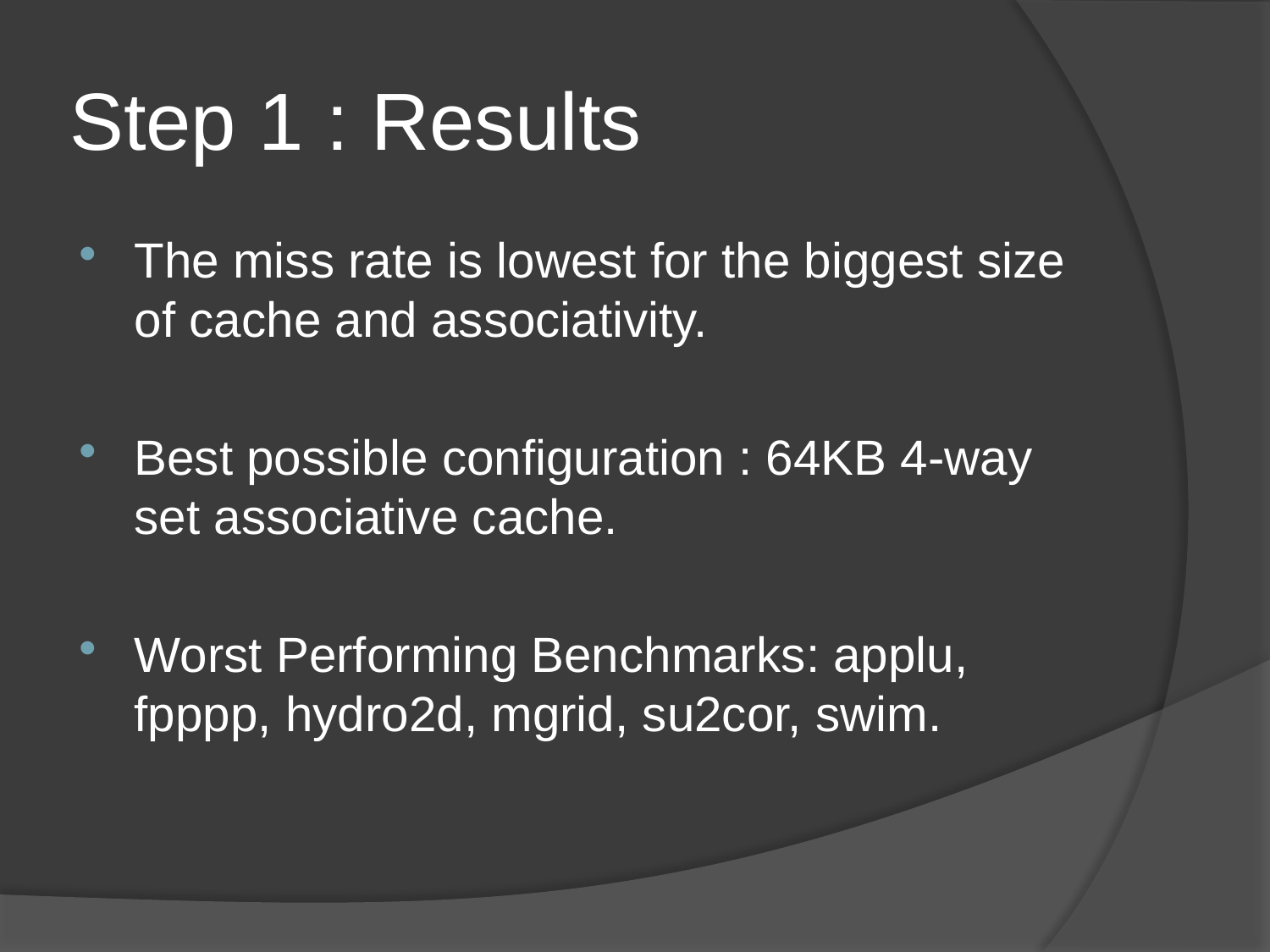

# Step 1 : Results
The miss rate is lowest for the biggest size of cache and associativity.

Best possible configuration : 64KB 4-way set associative cache.

Worst Performing Benchmarks: applu, fpppp, hydro2d, mgrid, su2cor, swim.